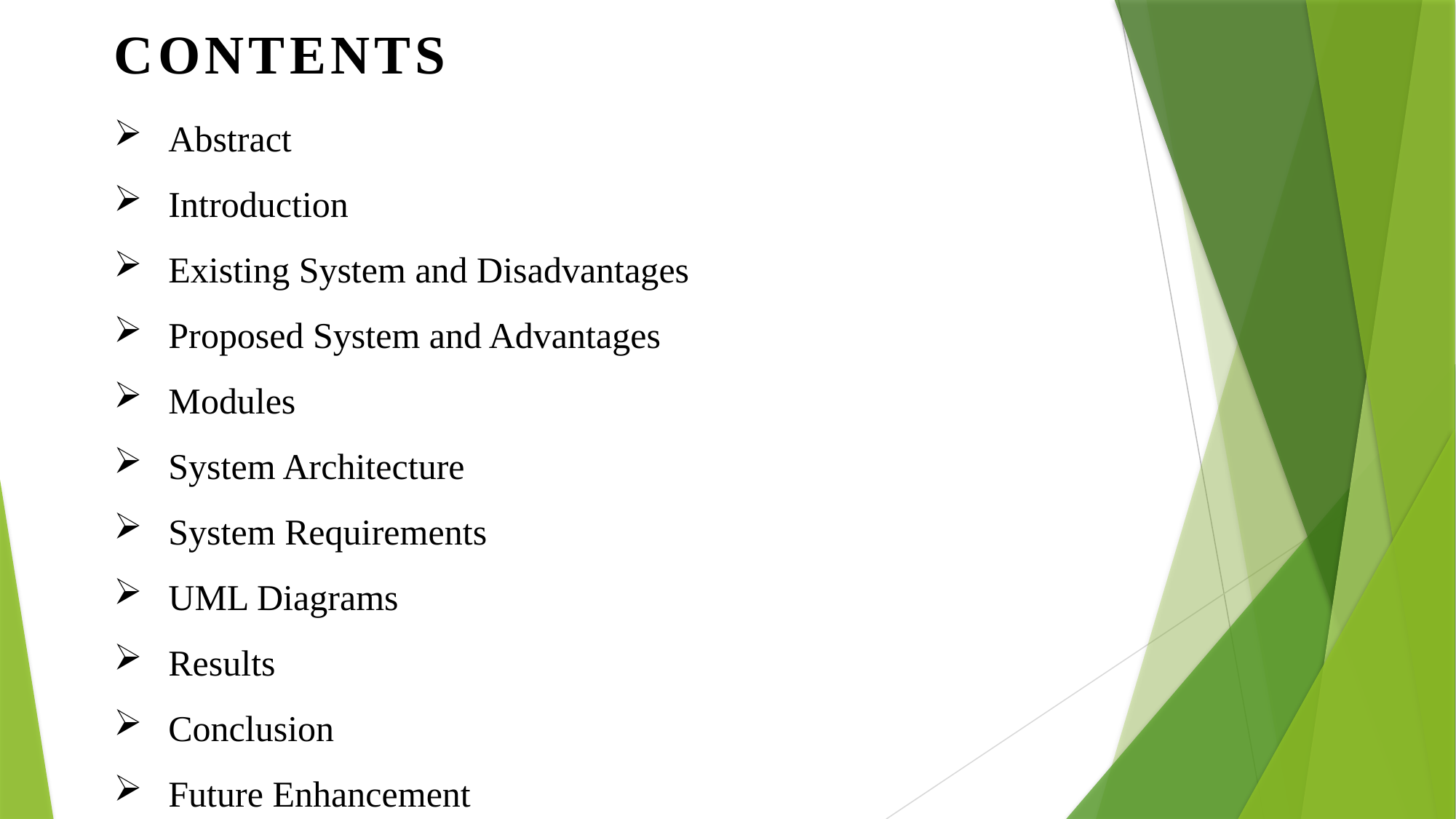

# CONTENTS
Abstract
Introduction
Existing System and Disadvantages
Proposed System and Advantages
Modules
System Architecture
System Requirements
UML Diagrams
Results
Conclusion
Future Enhancement